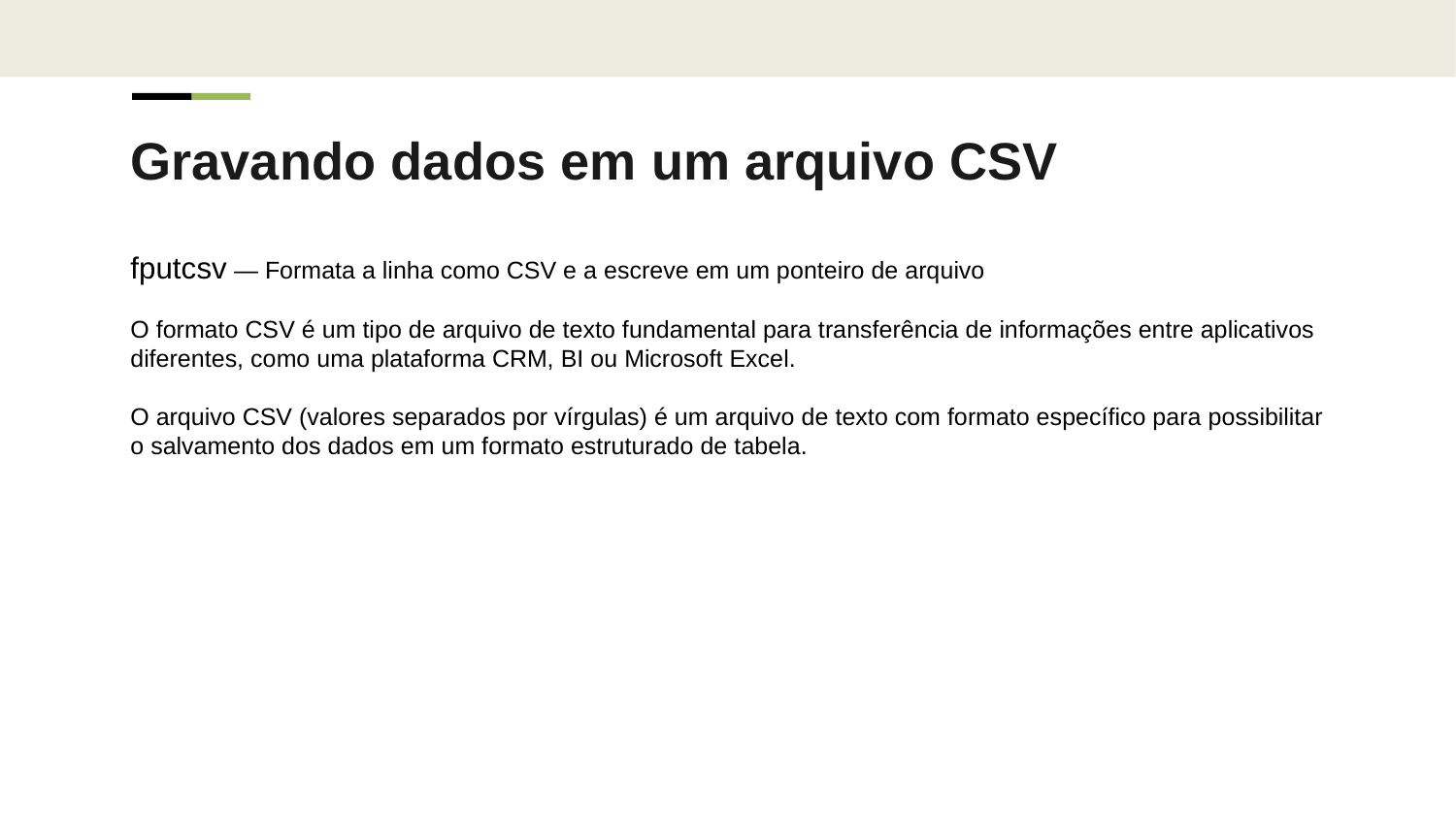

Gravando dados em um arquivo CSV
fputcsv — Formata a linha como CSV e a escreve em um ponteiro de arquivo

O formato CSV é um tipo de arquivo de texto fundamental para transferência de informações entre aplicativos diferentes, como uma plataforma CRM, BI ou Microsoft Excel.

O arquivo CSV (valores separados por vírgulas) é um arquivo de texto com formato específico para possibilitar o salvamento dos dados em um formato estruturado de tabela.